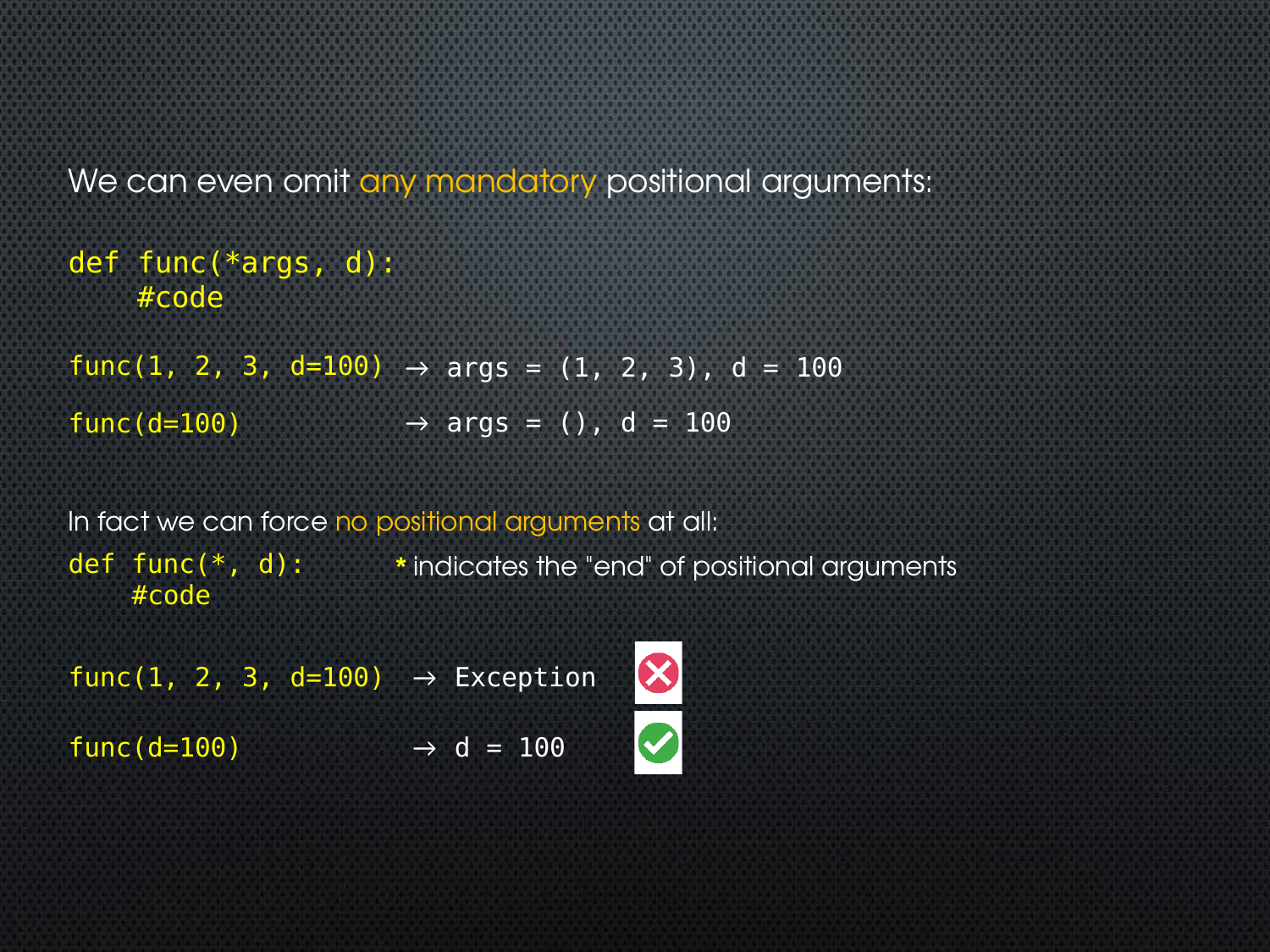

We can even omit any mandatory positional arguments:

def func(*args, d):
    #code
func(1, 2, 3, d=100)
→   args = (1, 2, 3), d = 100
→   args = (), d = 100
func(d=100)
In fact we can force no positional arguments at all:
def func(*, d):  #code
* indicates the "end" of positional arguments

→   Exception
func(1, 2, 3, d=100)

func(d=100)
→   d = 100